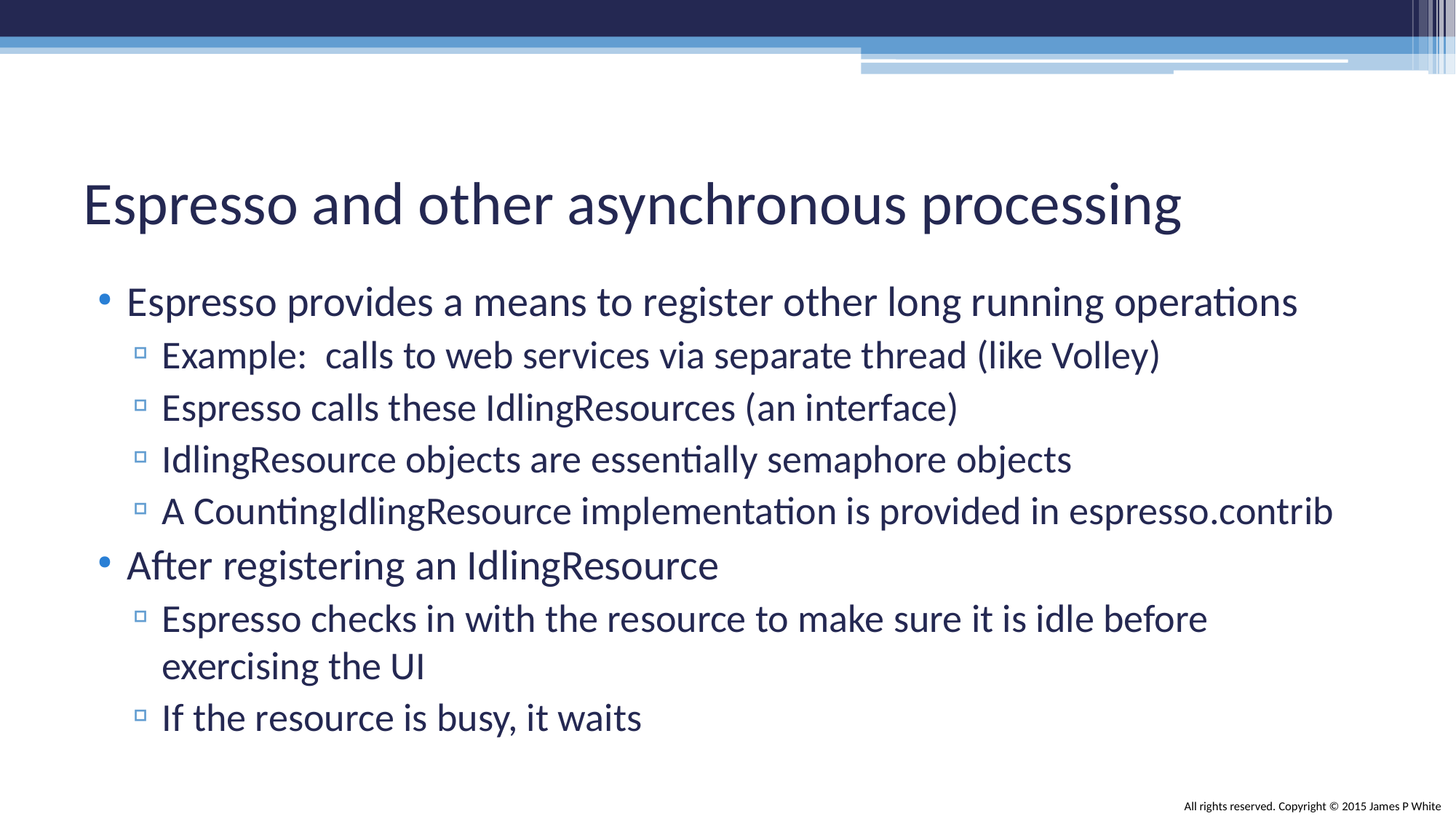

# Espresso and other asynchronous processing
Espresso provides a means to register other long running operations
Example:  calls to web services via separate thread (like Volley)
Espresso calls these IdlingResources (an interface)
IdlingResource objects are essentially semaphore objects
A CountingIdlingResource implementation is provided in espresso.contrib
After registering an IdlingResource
Espresso checks in with the resource to make sure it is idle before exercising the UI
If the resource is busy, it waits